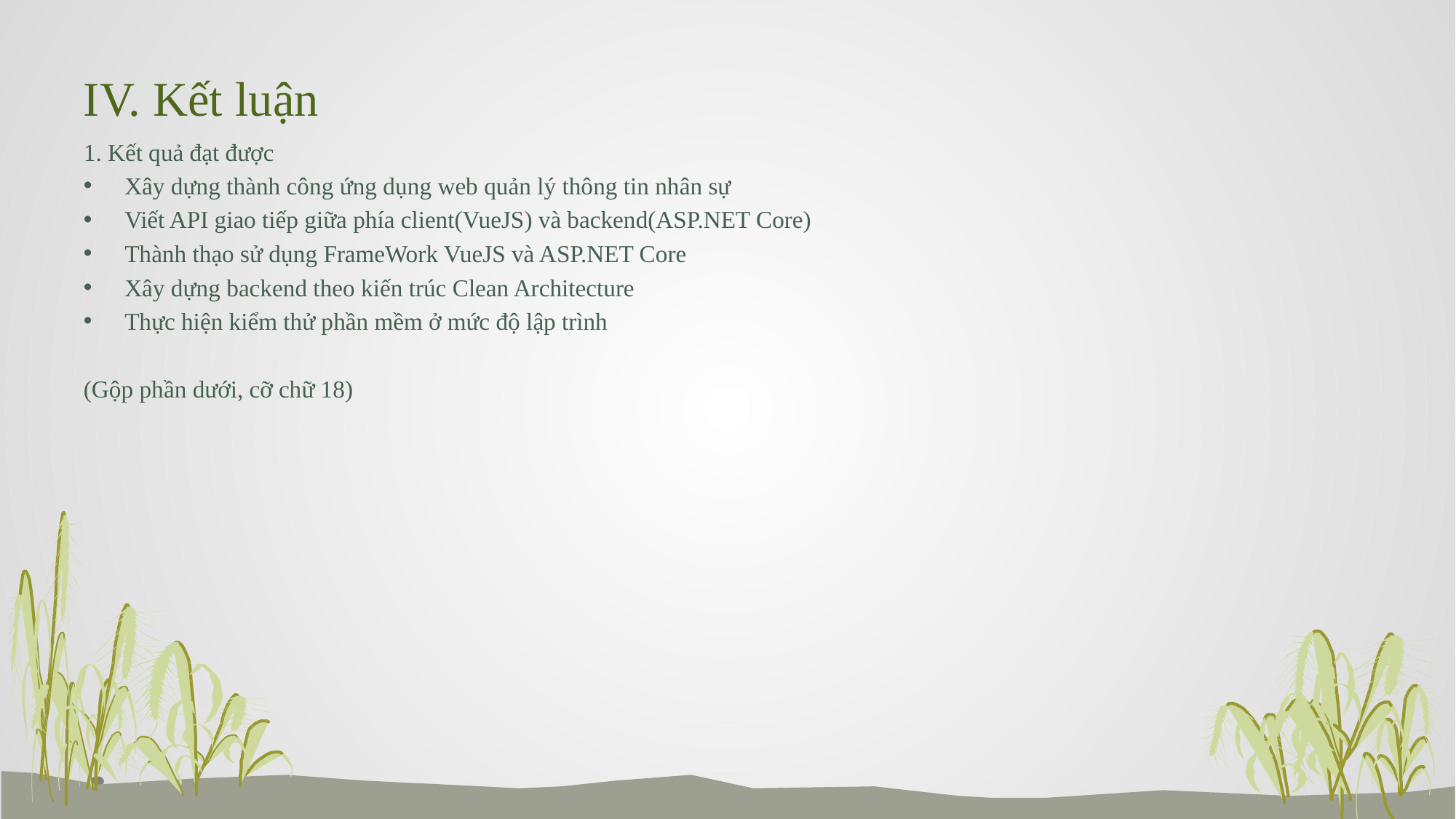

# IV. Kết luận
1. Kết quả đạt được
Xây dựng thành công ứng dụng web quản lý thông tin nhân sự
Viết API giao tiếp giữa phía client(VueJS) và backend(ASP.NET Core)
Thành thạo sử dụng FrameWork VueJS và ASP.NET Core
Xây dựng backend theo kiến trúc Clean Architecture
Thực hiện kiểm thử phần mềm ở mức độ lập trình

(Gộp phần dưới, cỡ chữ 18)